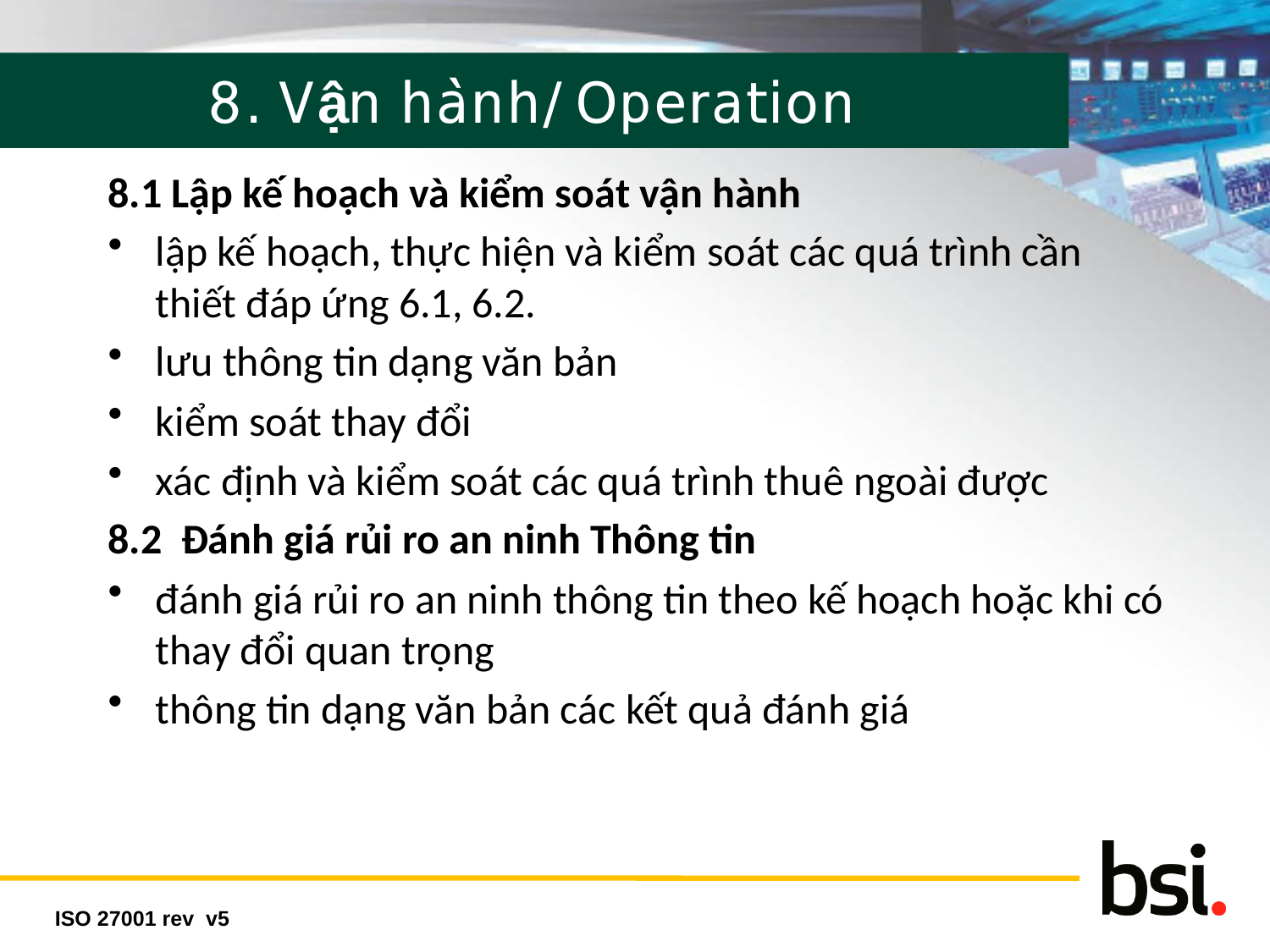

8. Vận hành/Operation
8.1 Lập kế hoạch và kiểm soát vận hành
lập kế hoạch, thực hiện và kiểm soát các quá trình cần thiết đáp ứng 6.1, 6.2.
lưu thông tin dạng văn bản
kiểm soát thay đổi
xác định và kiểm soát các quá trình thuê ngoài được
8.2  Đánh giá rủi ro an ninh Thông tin
đánh giá rủi ro an ninh thông tin theo kế hoạch hoặc khi có thay đổi quan trọng
thông tin dạng văn bản các kết quả đánh giá